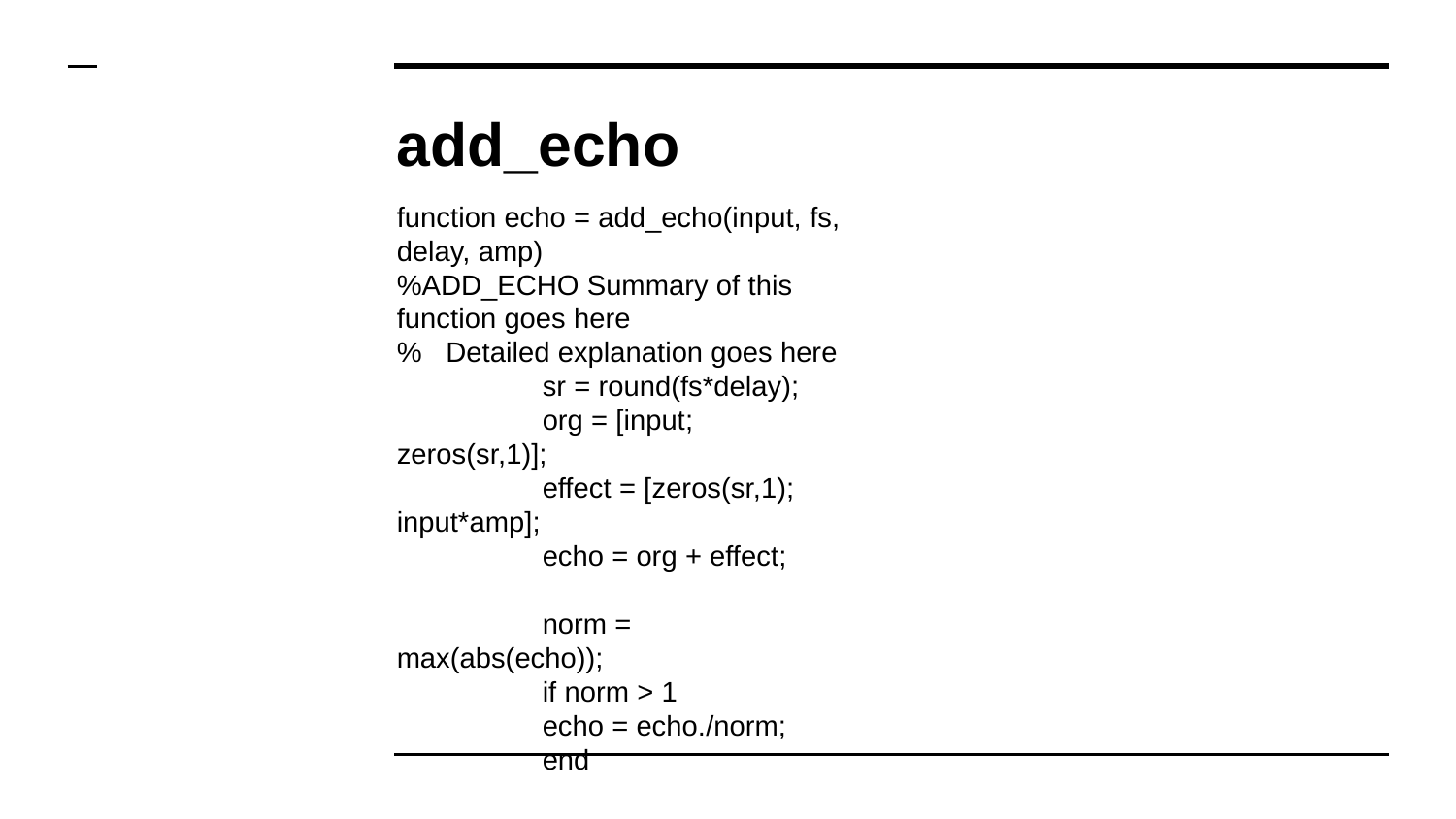

# add_echo
function echo = add_echo(input, fs, delay, amp)
%ADD_ECHO Summary of this function goes here
%   Detailed explanation goes here
	sr = round(fs*delay);
	org = [input; zeros(sr,1)];
	effect = [zeros(sr,1); input*amp];
	echo = org + effect;

	norm = max(abs(echo));
	if norm > 1
    	echo = echo./norm;
	end